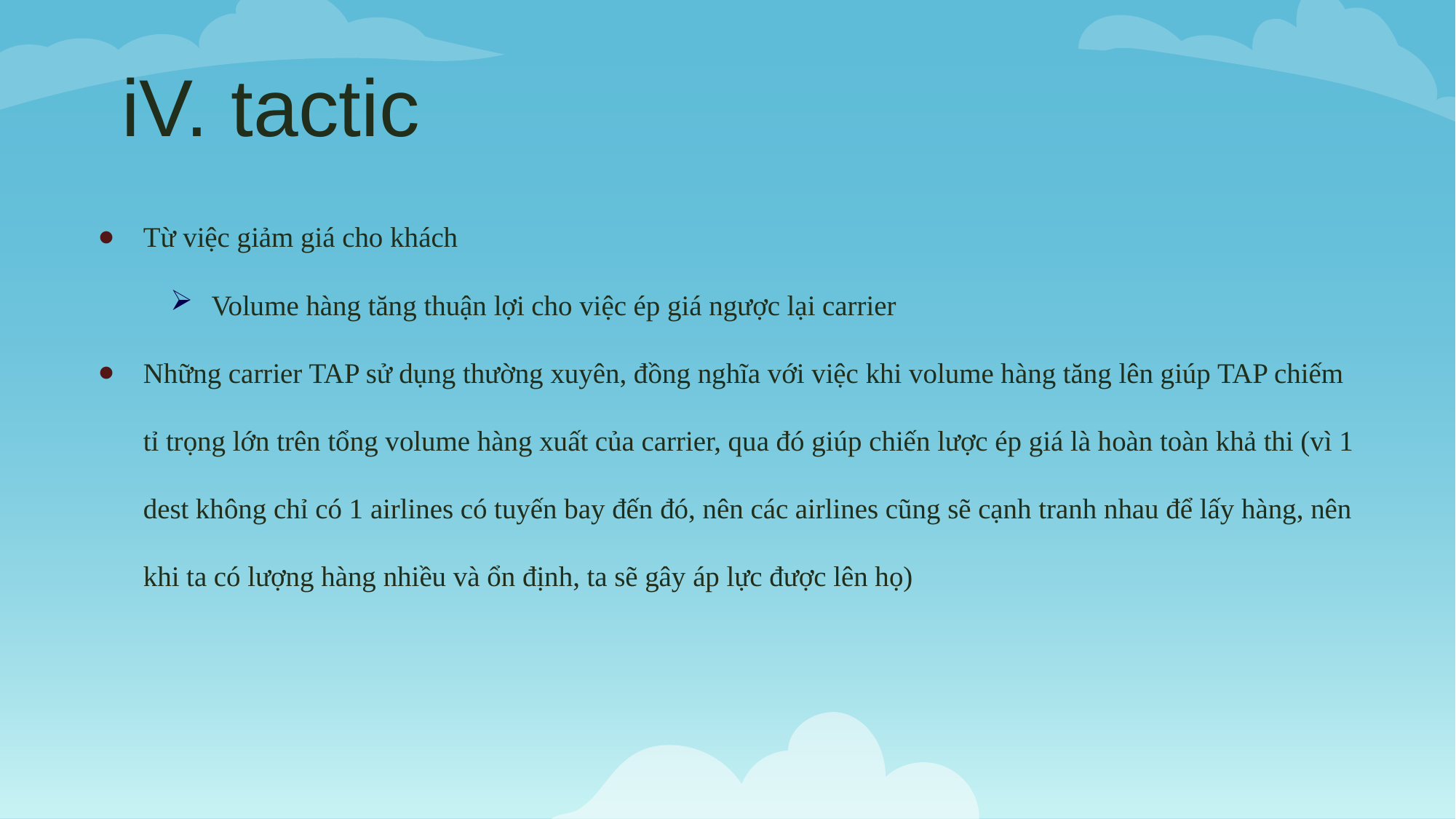

# iV. tactic
Từ việc giảm giá cho khách
Volume hàng tăng thuận lợi cho việc ép giá ngược lại carrier
Những carrier TAP sử dụng thường xuyên, đồng nghĩa với việc khi volume hàng tăng lên giúp TAP chiếm tỉ trọng lớn trên tổng volume hàng xuất của carrier, qua đó giúp chiến lược ép giá là hoàn toàn khả thi (vì 1 dest không chỉ có 1 airlines có tuyến bay đến đó, nên các airlines cũng sẽ cạnh tranh nhau để lấy hàng, nên khi ta có lượng hàng nhiều và ổn định, ta sẽ gây áp lực được lên họ)